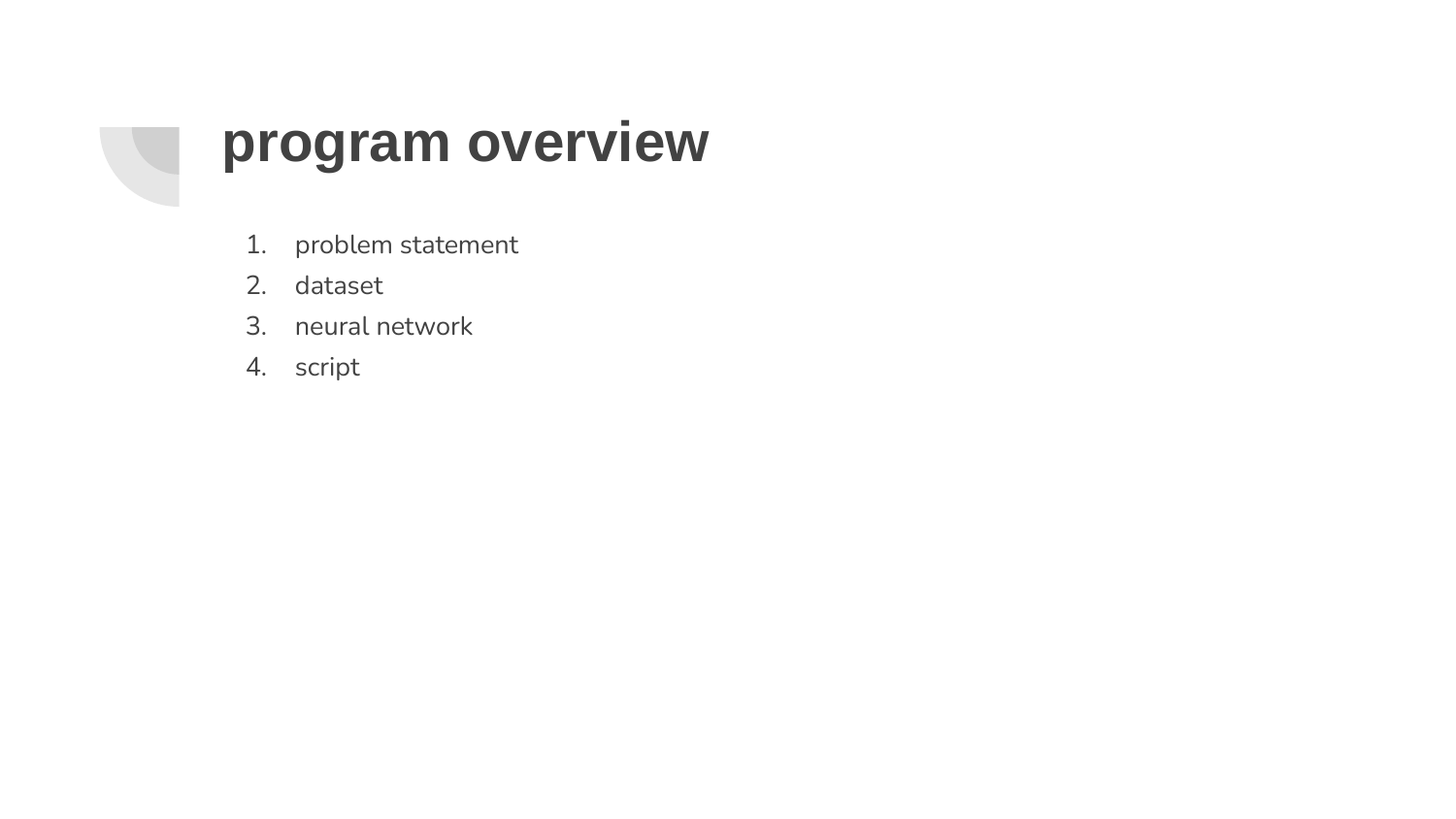

# program overview
problem statement
dataset
neural network
script